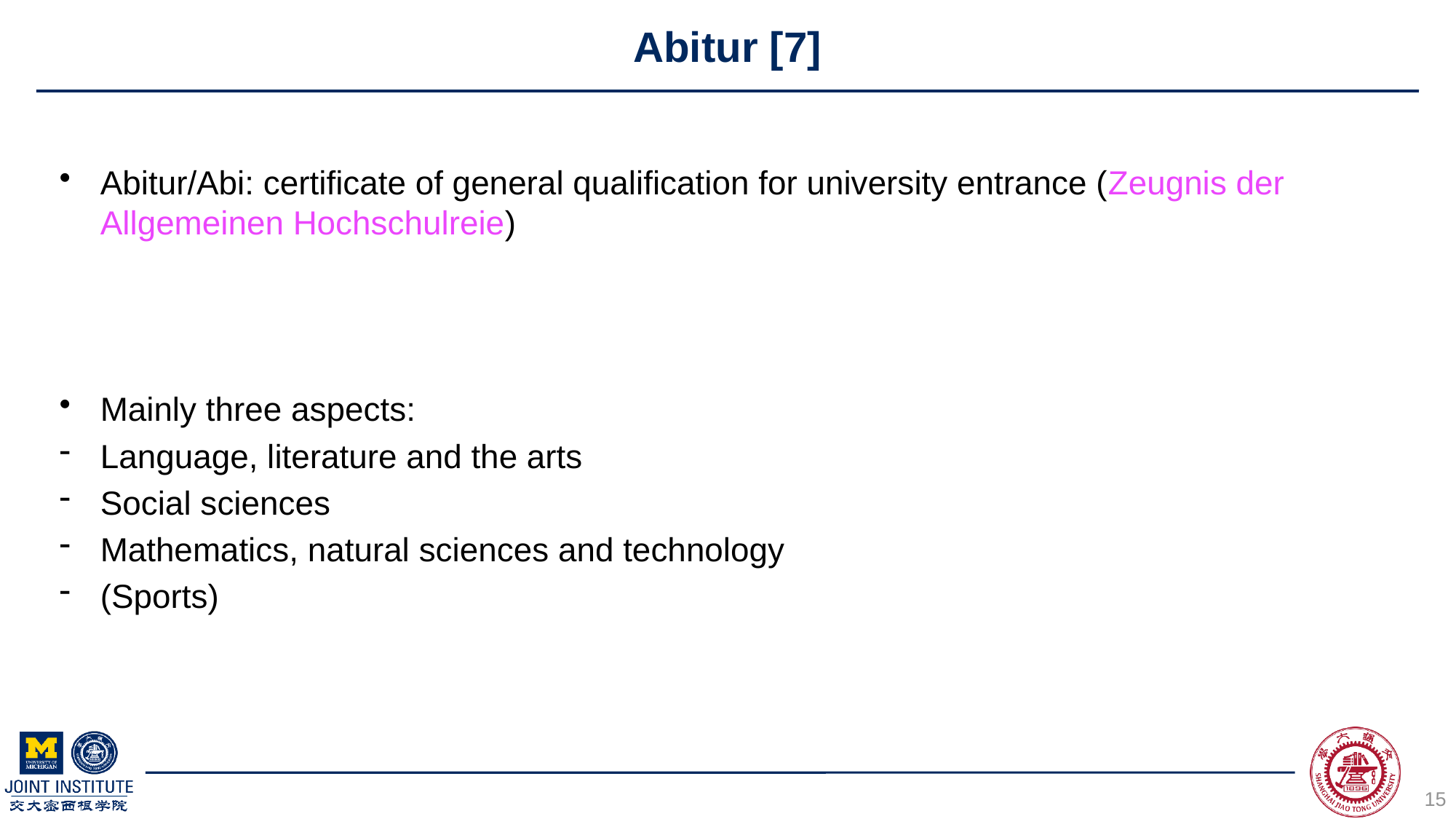

# Abitur [7]

Abitur/Abi: certificate of general qualification for university entrance (Zeugnis der Allgemeinen Hochschulreie)

Mainly three aspects:
Language, literature and the arts
Social sciences
Mathematics, natural sciences and technology
(Sports)

15